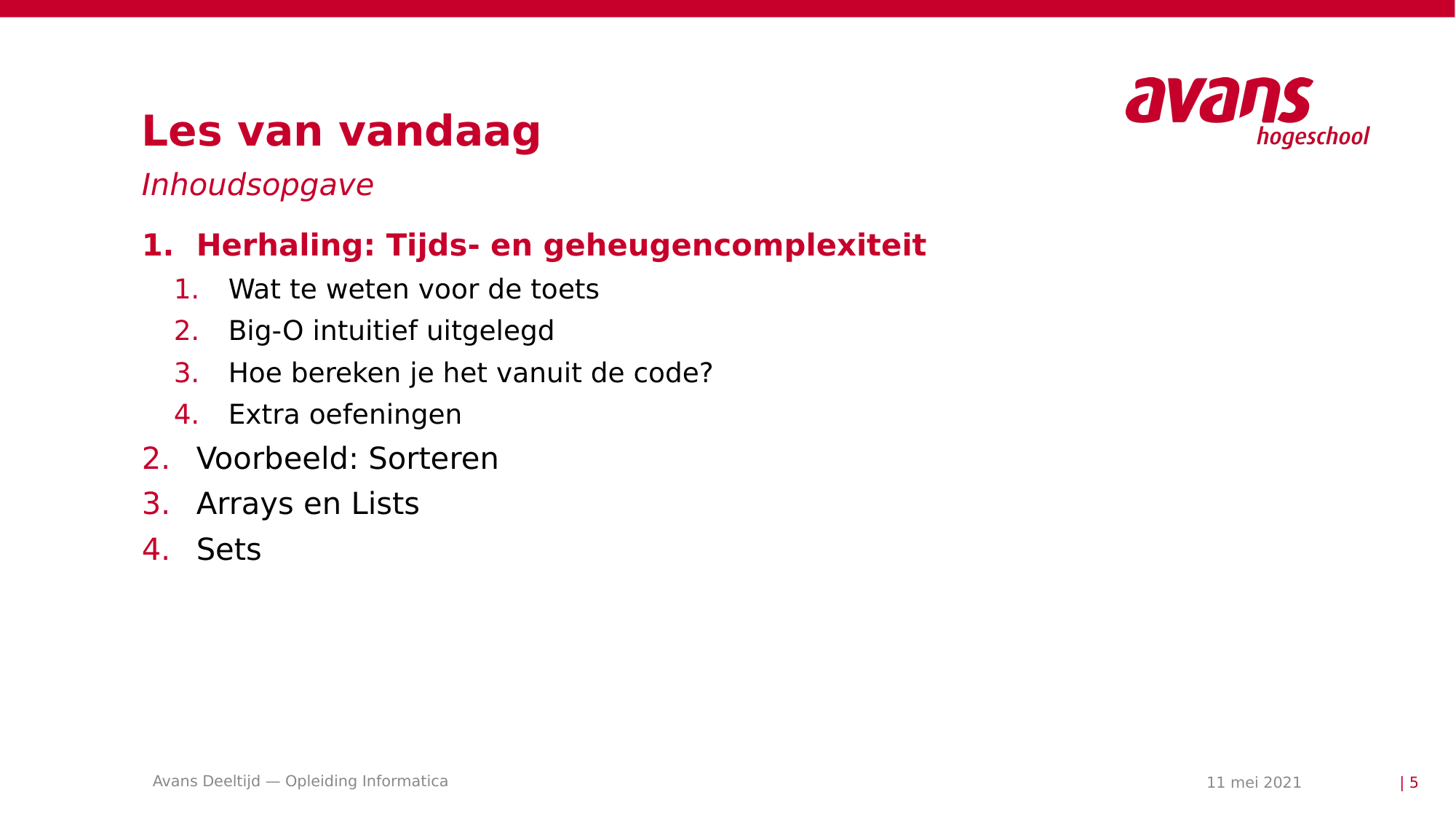

# Les van vandaag
Inhoudsopgave
Herhaling: Tijds- en geheugencomplexiteit
Wat te weten voor de toets
Big-O intuitief uitgelegd
Hoe bereken je het vanuit de code?
Extra oefeningen
Voorbeeld: Sorteren
Arrays en Lists
Sets
Avans Deeltijd — Opleiding Informatica
11 mei 2021
| 5